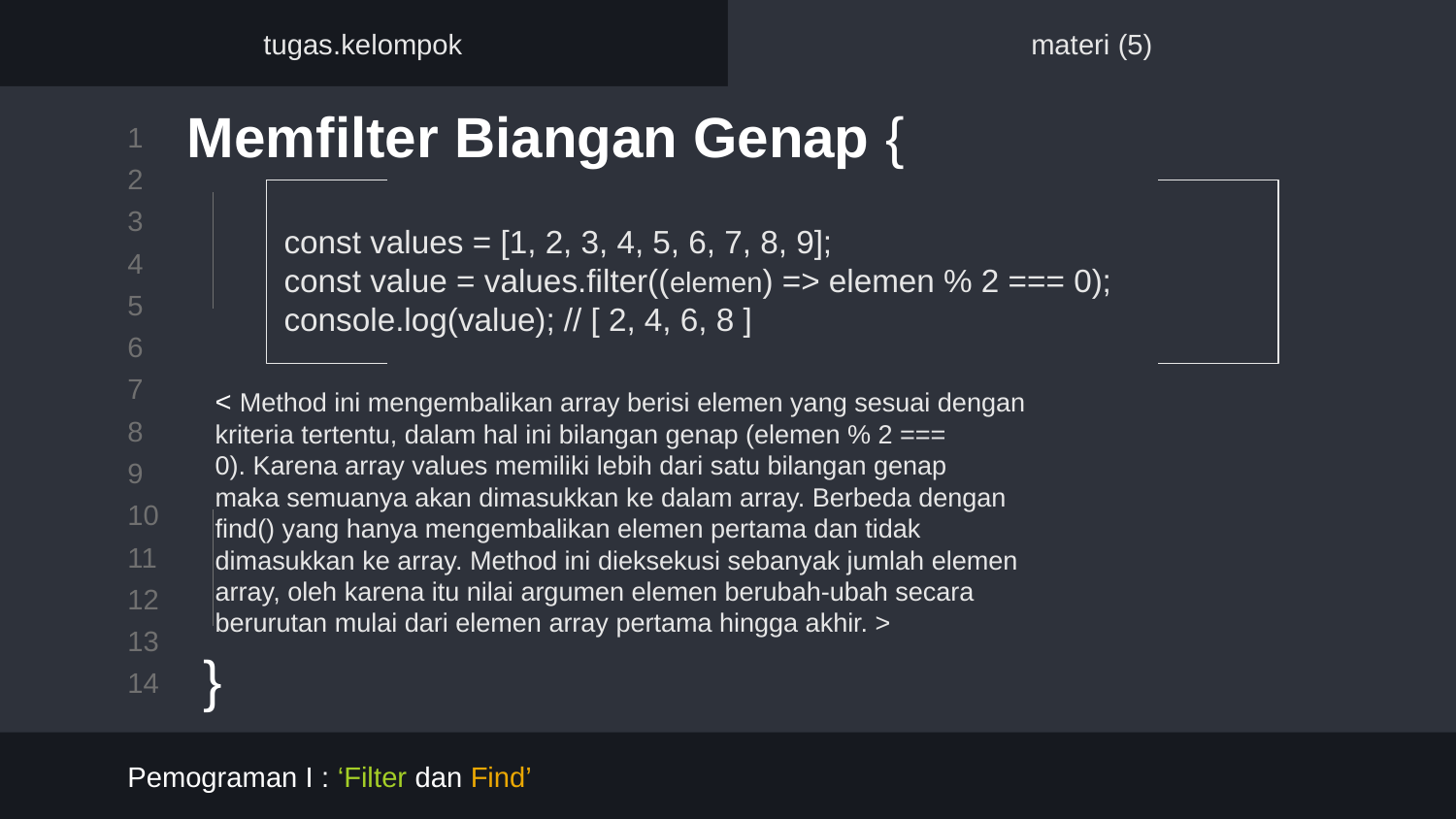

tugas.kelompok
materi (5)
# Memfilter Biangan Genap {

const values = [1, 2, 3, 4, 5, 6, 7, 8, 9];
const value = values.filter((elemen) => elemen % 2 === 0);
console.log(value); // [ 2, 4, 6, 8 ]
< Method ini mengembalikan array berisi elemen yang sesuai dengan
kriteria tertentu, dalam hal ini bilangan genap (elemen % 2 ===
0). Karena array values memiliki lebih dari satu bilangan genap
maka semuanya akan dimasukkan ke dalam array. Berbeda dengan
find() yang hanya mengembalikan elemen pertama dan tidak
dimasukkan ke array. Method ini dieksekusi sebanyak jumlah elemen
array, oleh karena itu nilai argumen elemen berubah-ubah secara
berurutan mulai dari elemen array pertama hingga akhir. >
}
Pemograman I : ‘Filter dan Find’